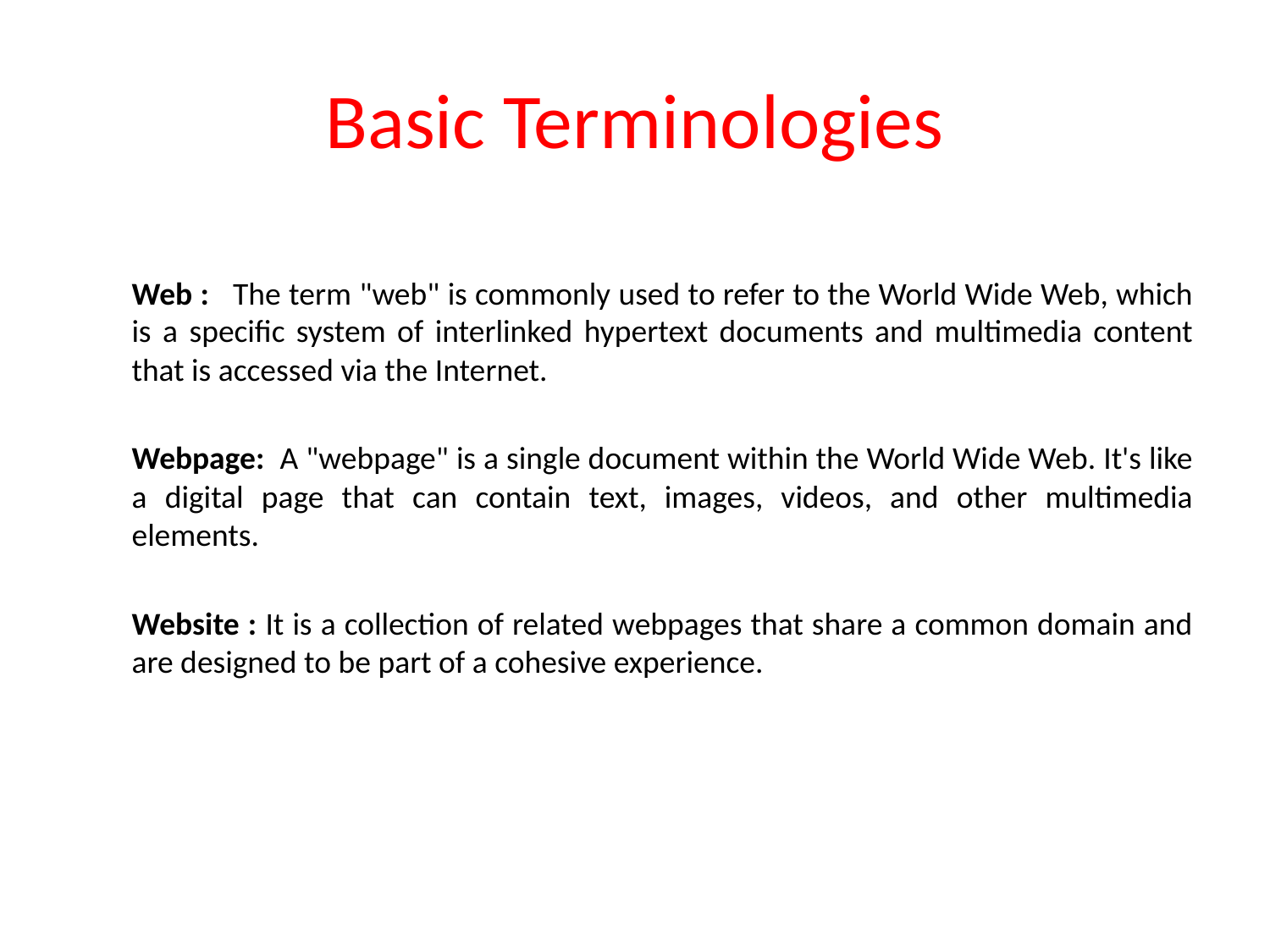

# Basic Terminologies

Web :   The term "web" is commonly used to refer to the World Wide Web, which is a specific system of interlinked hypertext documents and multimedia content that is accessed via the Internet.

Webpage:  A "webpage" is a single document within the World Wide Web. It's like a digital page that can contain text, images, videos, and other multimedia elements.

Website : It is a collection of related webpages that share a common domain and are designed to be part of a cohesive experience.